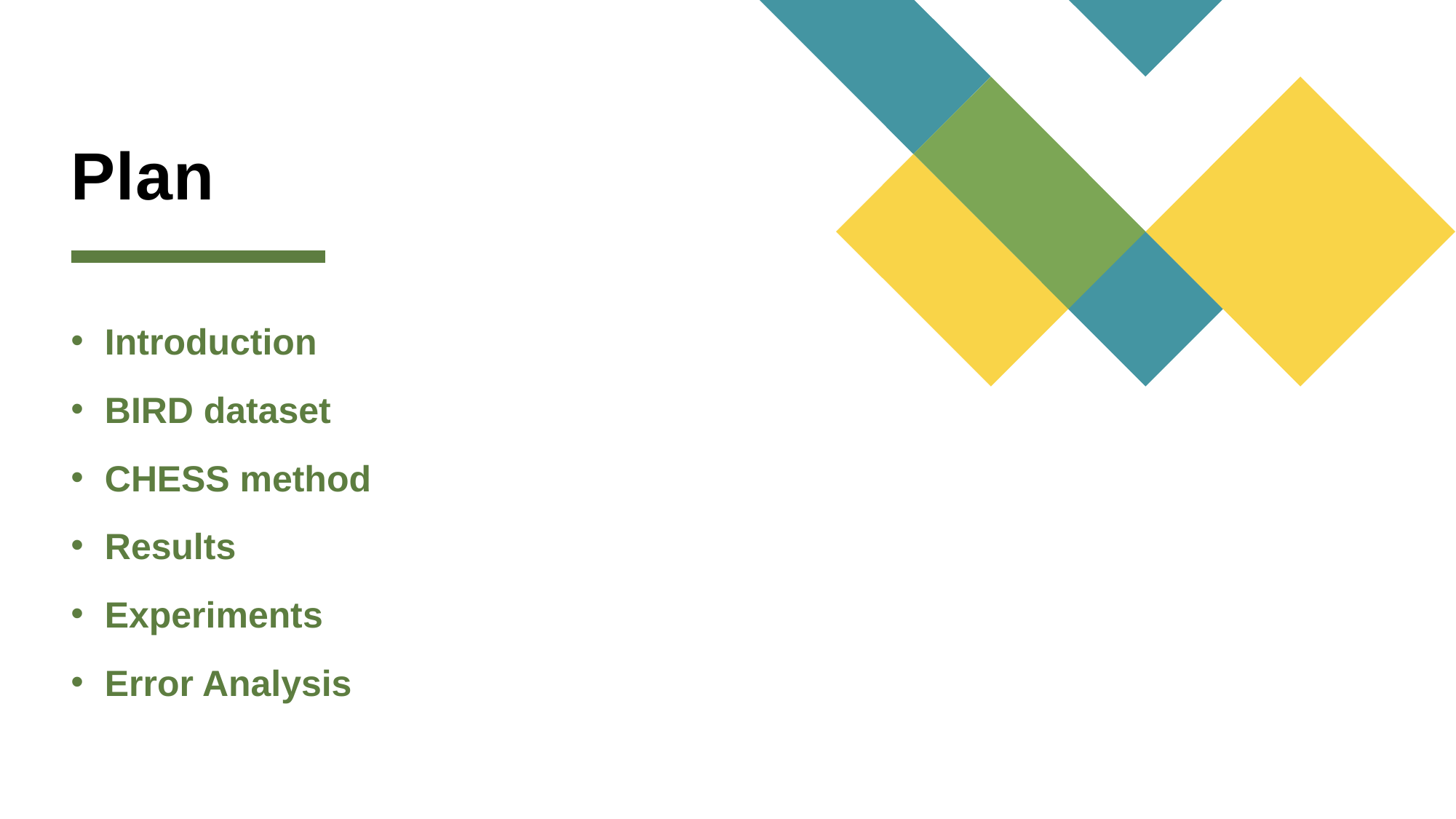

# Plan
Introduction
BIRD dataset
CHESS method
Results
Experiments
Error Analysis